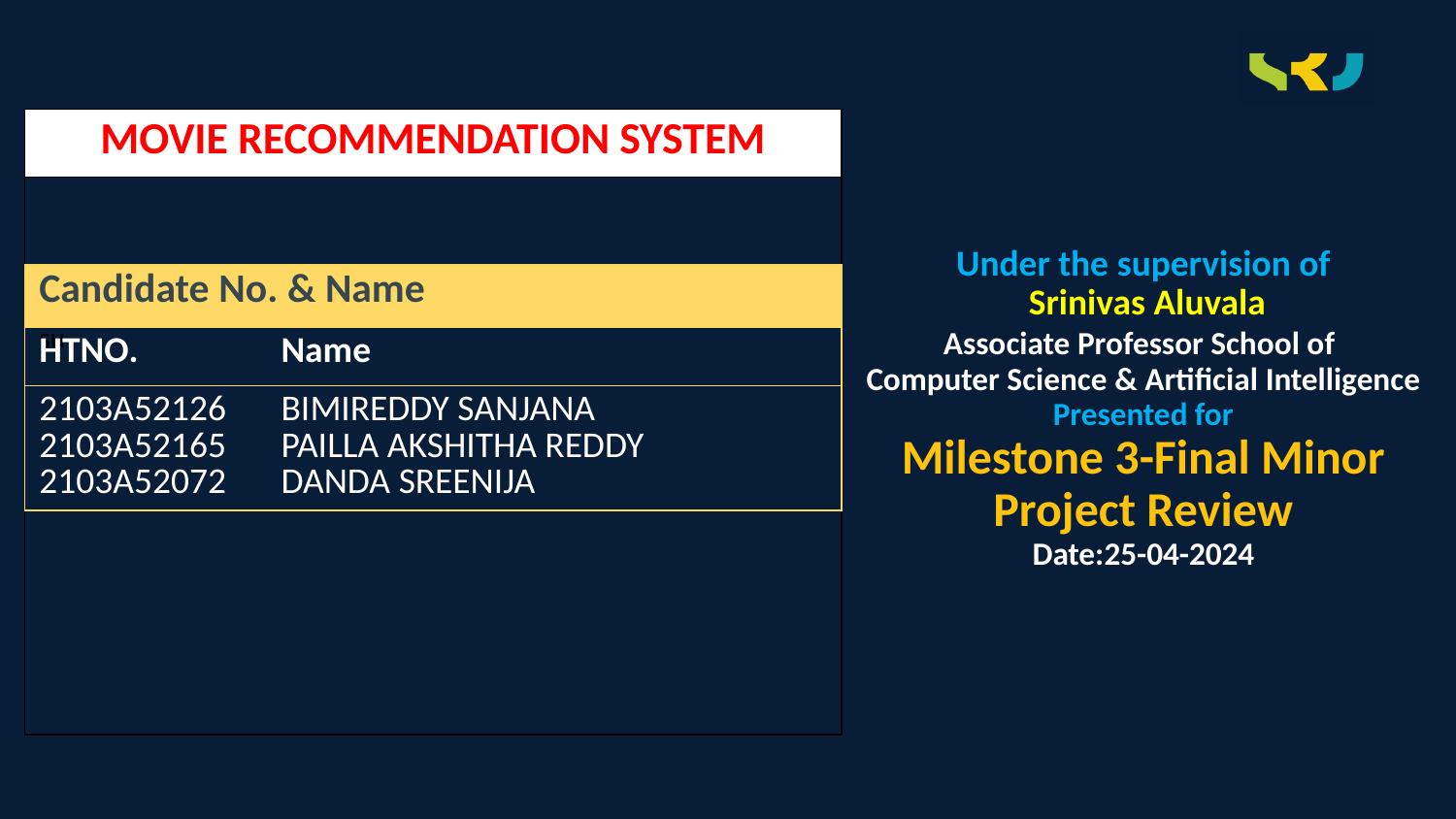

| MOVIE RECOMMENDATION SYSTEM |
| --- |
| su |
Under the supervision of
 Srinivas Aluvala
Associate Professor School of
Computer Science & Artificial Intelligence
Presented for
Milestone 3-Final Minor Project Review
Date:25-04-2024

| Candidate No. & Name |  |
| --- | --- |
| HTNO. | Name |
| 2103A52126 2103A52165 2103A52072 | BIMIREDDY SANJANA PAILLA AKSHITHA REDDY DANDA SREENIJA |